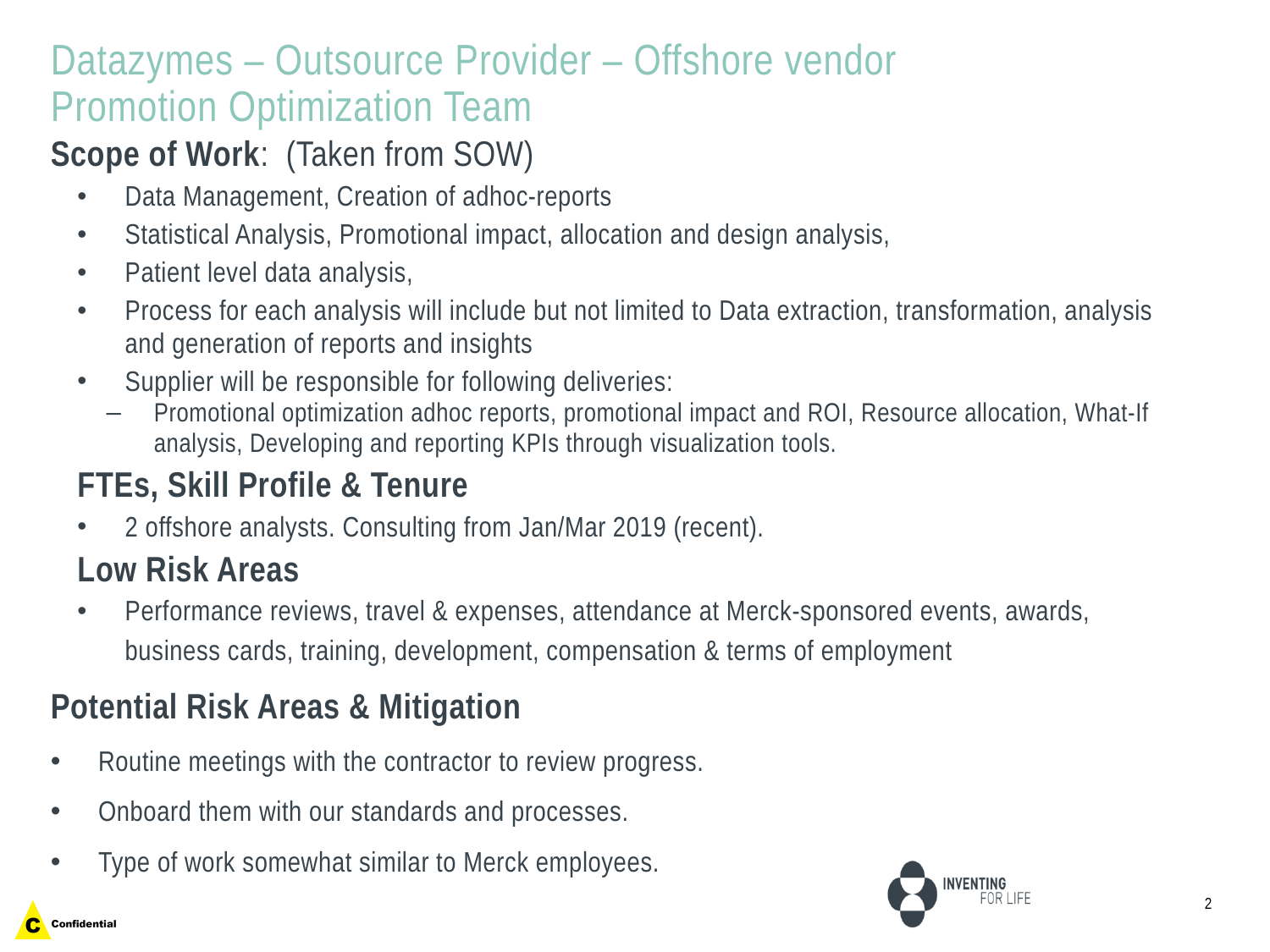

# Datazymes – Outsource Provider – Offshore vendor Promotion Optimization Team
Scope of Work:  (Taken from SOW)
Data Management, Creation of adhoc-reports
Statistical Analysis, Promotional impact, allocation and design analysis,
Patient level data analysis,
Process for each analysis will include but not limited to Data extraction, transformation, analysis and generation of reports and insights
Supplier will be responsible for following deliveries:
Promotional optimization adhoc reports, promotional impact and ROI, Resource allocation, What-If analysis, Developing and reporting KPIs through visualization tools.
FTEs, Skill Profile & Tenure
2 offshore analysts. Consulting from Jan/Mar 2019 (recent).
Low Risk Areas
Performance reviews, travel & expenses, attendance at Merck-sponsored events, awards, business cards, training, development, compensation & terms of employment
Potential Risk Areas & Mitigation
Routine meetings with the contractor to review progress.
Onboard them with our standards and processes.
Type of work somewhat similar to Merck employees.

2